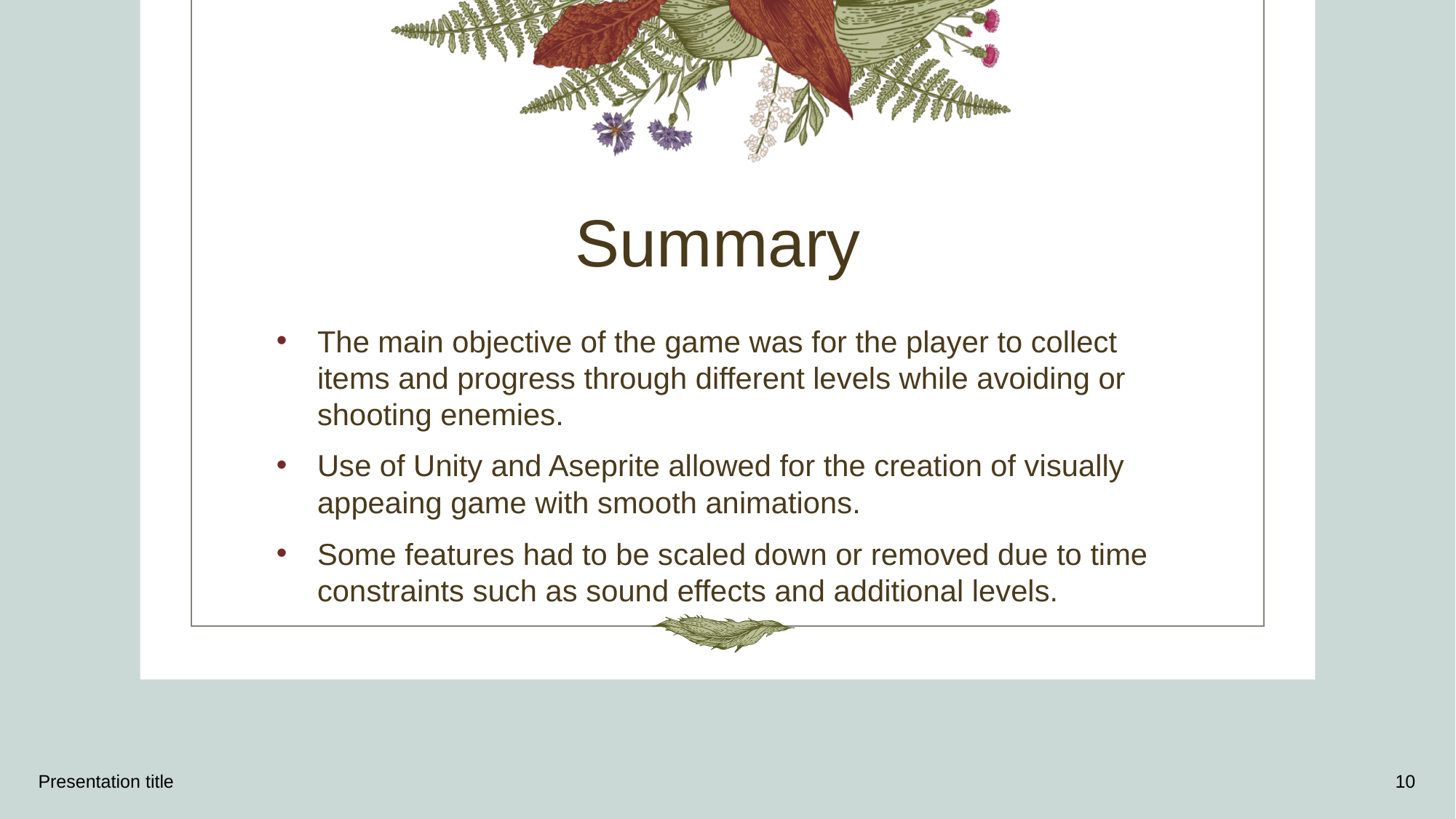

# Summary
The main objective of the game was for the player to collect items and progress through different levels while avoiding or shooting enemies.
Use of Unity and Aseprite allowed for the creation of visually appeaing game with smooth animations.
Some features had to be scaled down or removed due to time constraints such as sound effects and additional levels.
Presentation title
10